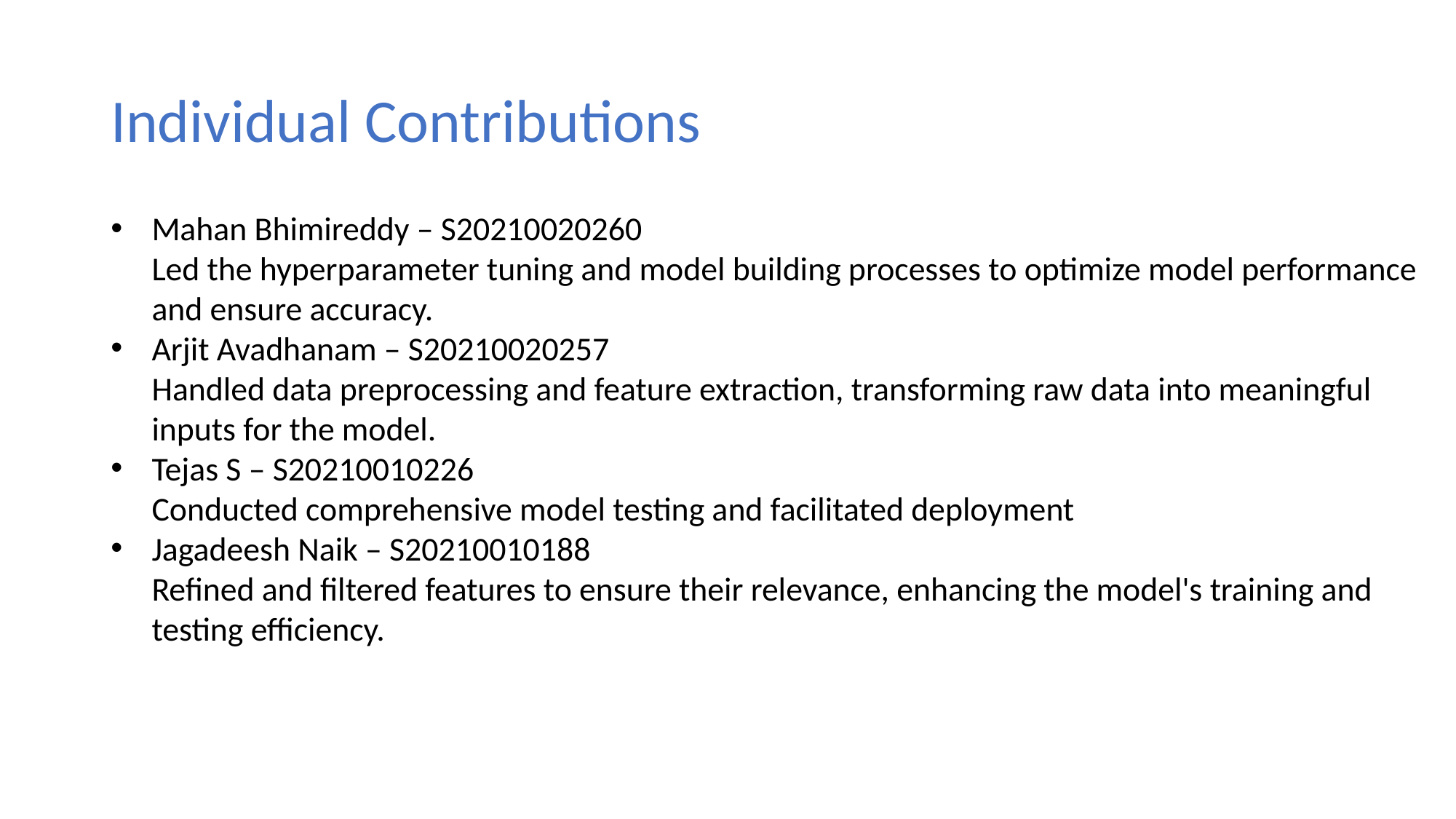

# Individual Contributions
Mahan Bhimireddy – S20210020260
Led the hyperparameter tuning and model building processes to optimize model performance and ensure accuracy.
Arjit Avadhanam – S20210020257
Handled data preprocessing and feature extraction, transforming raw data into meaningful inputs for the model.
Tejas S – S20210010226
Conducted comprehensive model testing and facilitated deployment
Jagadeesh Naik – S20210010188
Refined and filtered features to ensure their relevance, enhancing the model's training and testing efficiency.